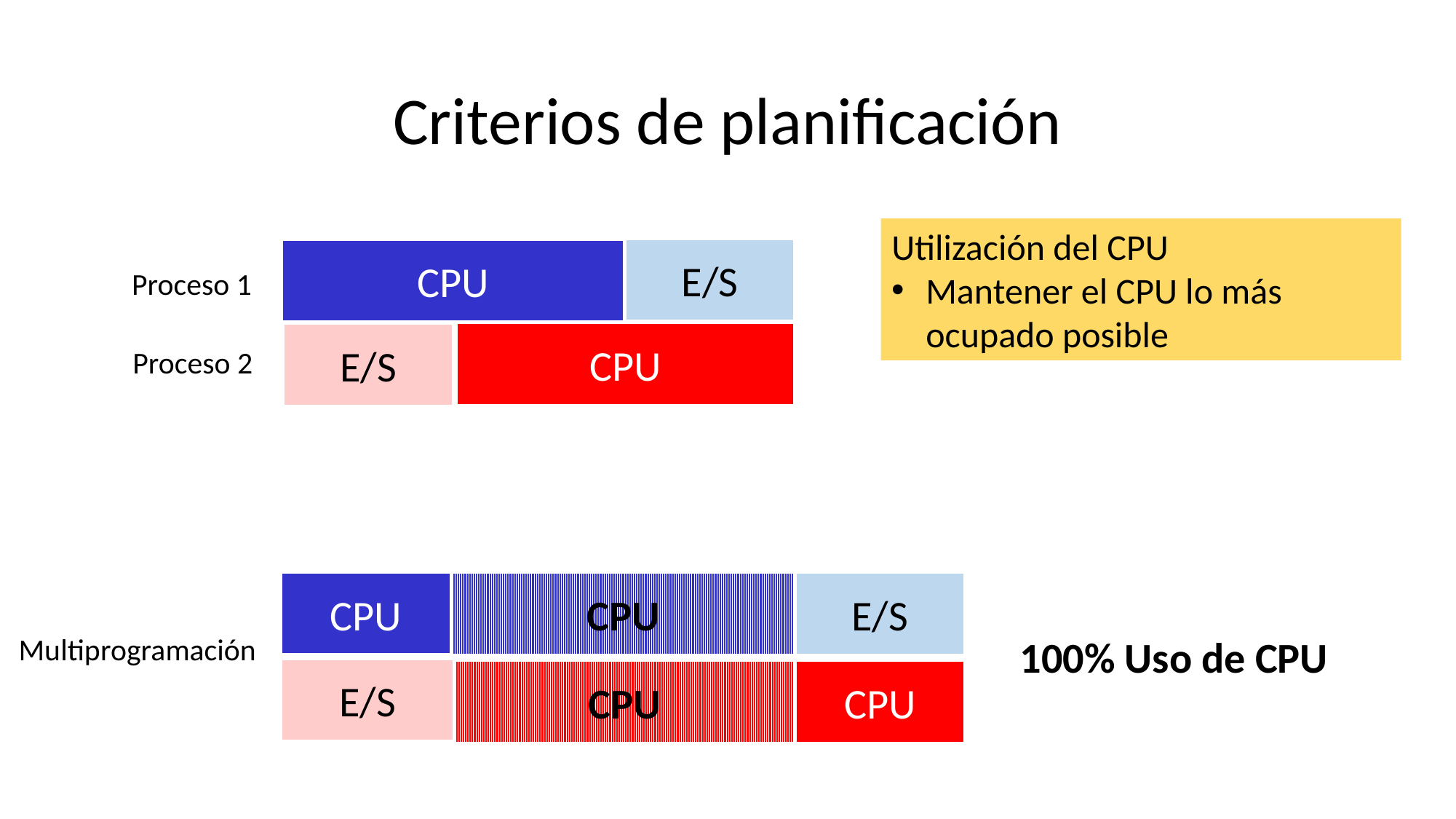

# Criterios de planificación
Utilización del CPU
Mantener el CPU lo más ocupado posible
E/S
CPU
Proceso 1
CPU
E/S
Proceso 2
CPU
CPU
E/S
Multiprogramación
100% Uso de CPU
E/S
CPU
CPU